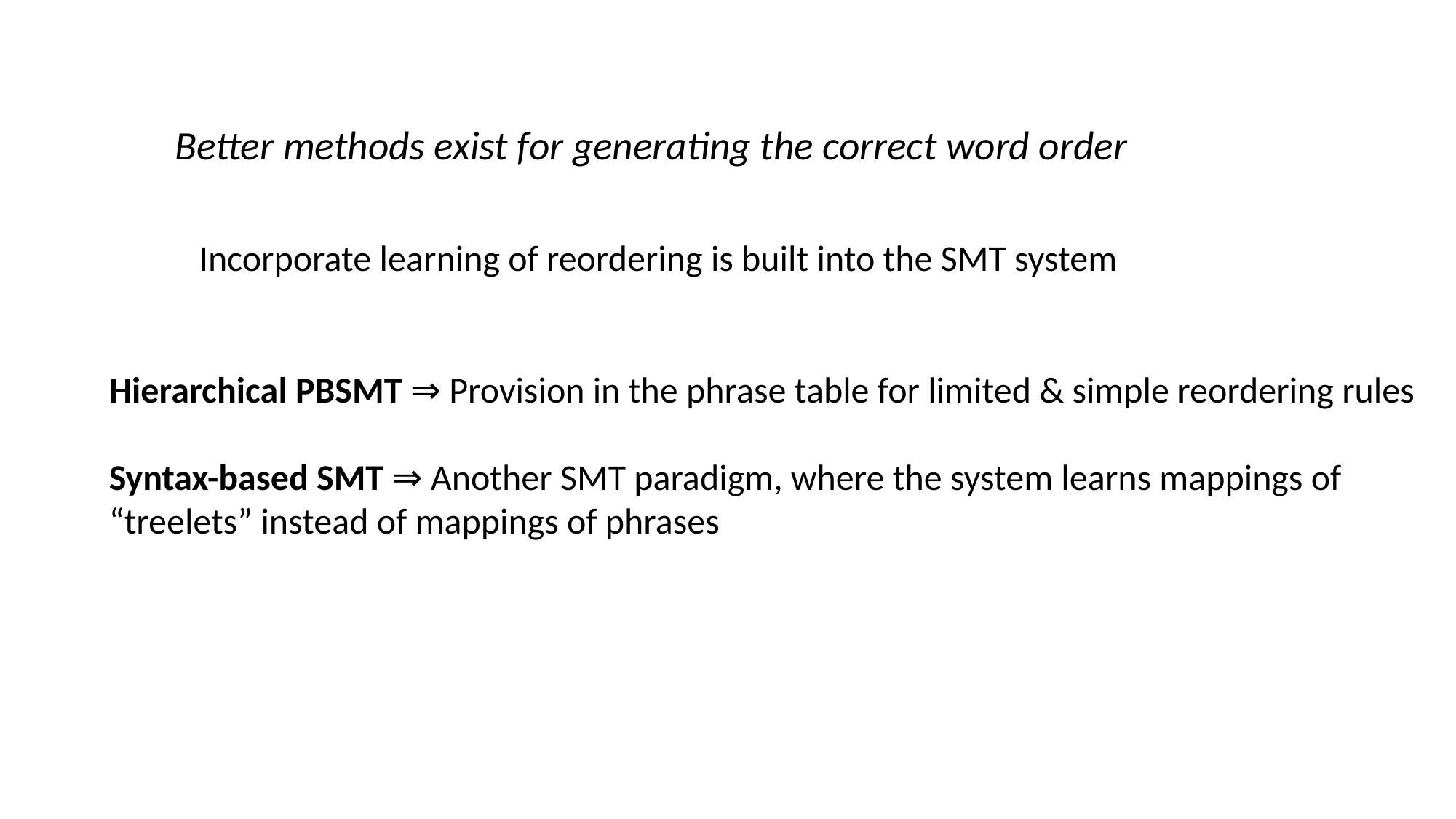

Better methods exist for generating the correct word order
Incorporate learning of reordering is built into the SMT system

Hierarchical PBSMT ⇒ Provision in the phrase table for limited & simple reordering rules

Syntax-based SMT ⇒ Another SMT paradigm, where the system learns mappings of “treelets” instead of mappings of phrases